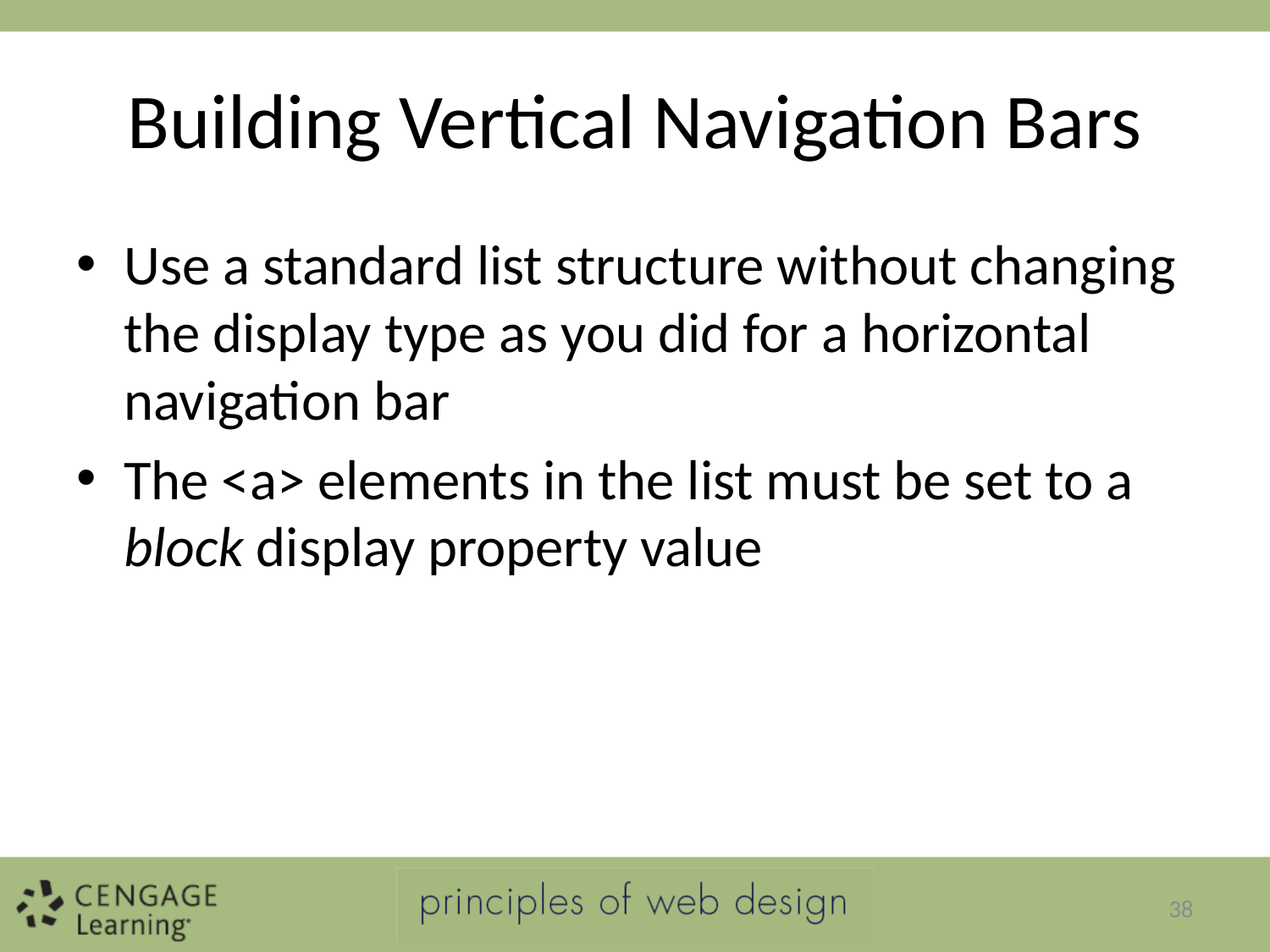

# Building Vertical Navigation Bars
Use a standard list structure without changing the display type as you did for a horizontal navigation bar
The <a> elements in the list must be set to a block display property value

38